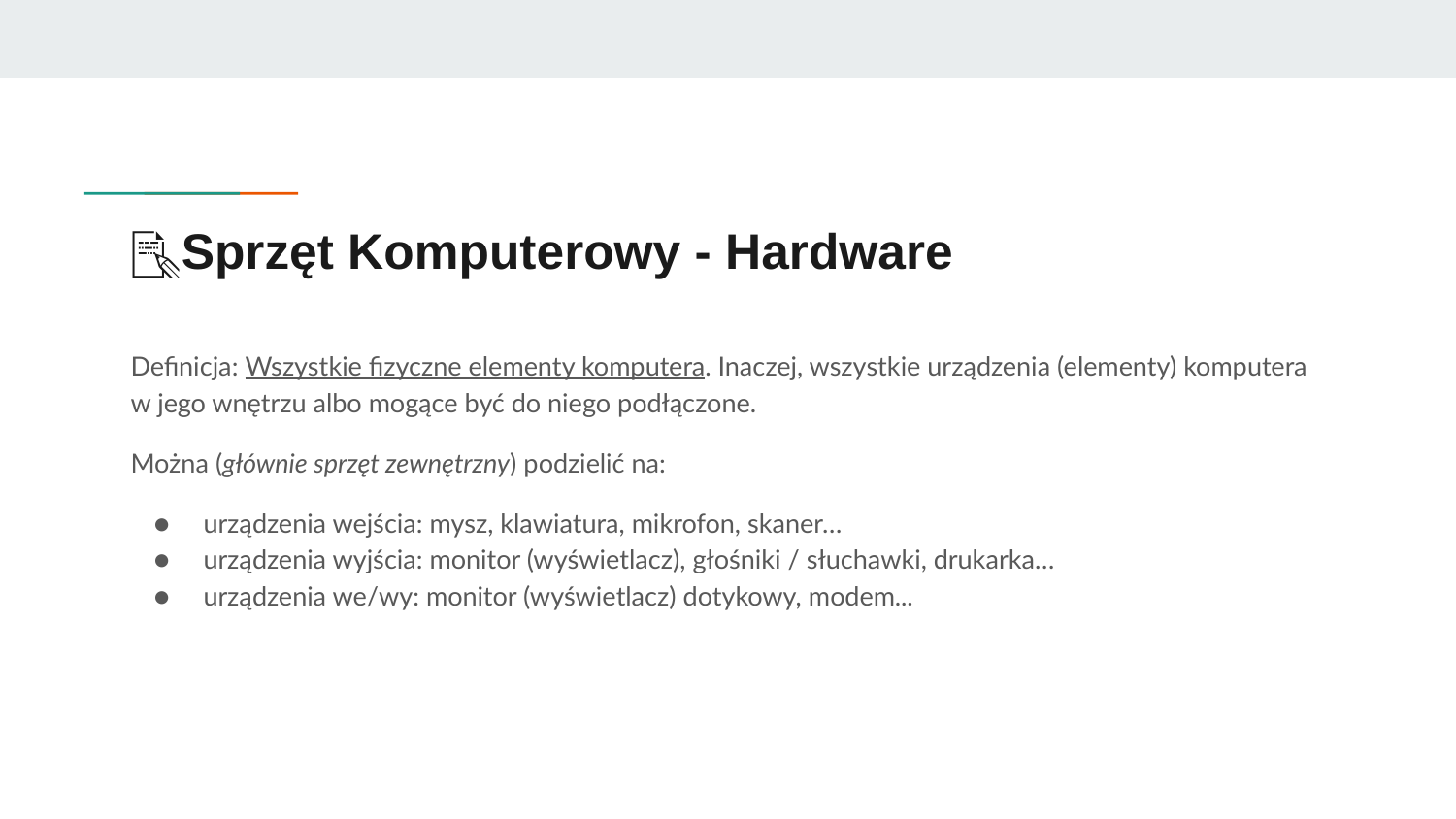

# 📝Sprzęt Komputerowy - Hardware
Definicja: Wszystkie fizyczne elementy komputera. Inaczej, wszystkie urządzenia (elementy) komputera w jego wnętrzu albo mogące być do niego podłączone.
Można (głównie sprzęt zewnętrzny) podzielić na:
urządzenia wejścia: mysz, klawiatura, mikrofon, skaner…
urządzenia wyjścia: monitor (wyświetlacz), głośniki / słuchawki, drukarka…
urządzenia we/wy: monitor (wyświetlacz) dotykowy, modem...